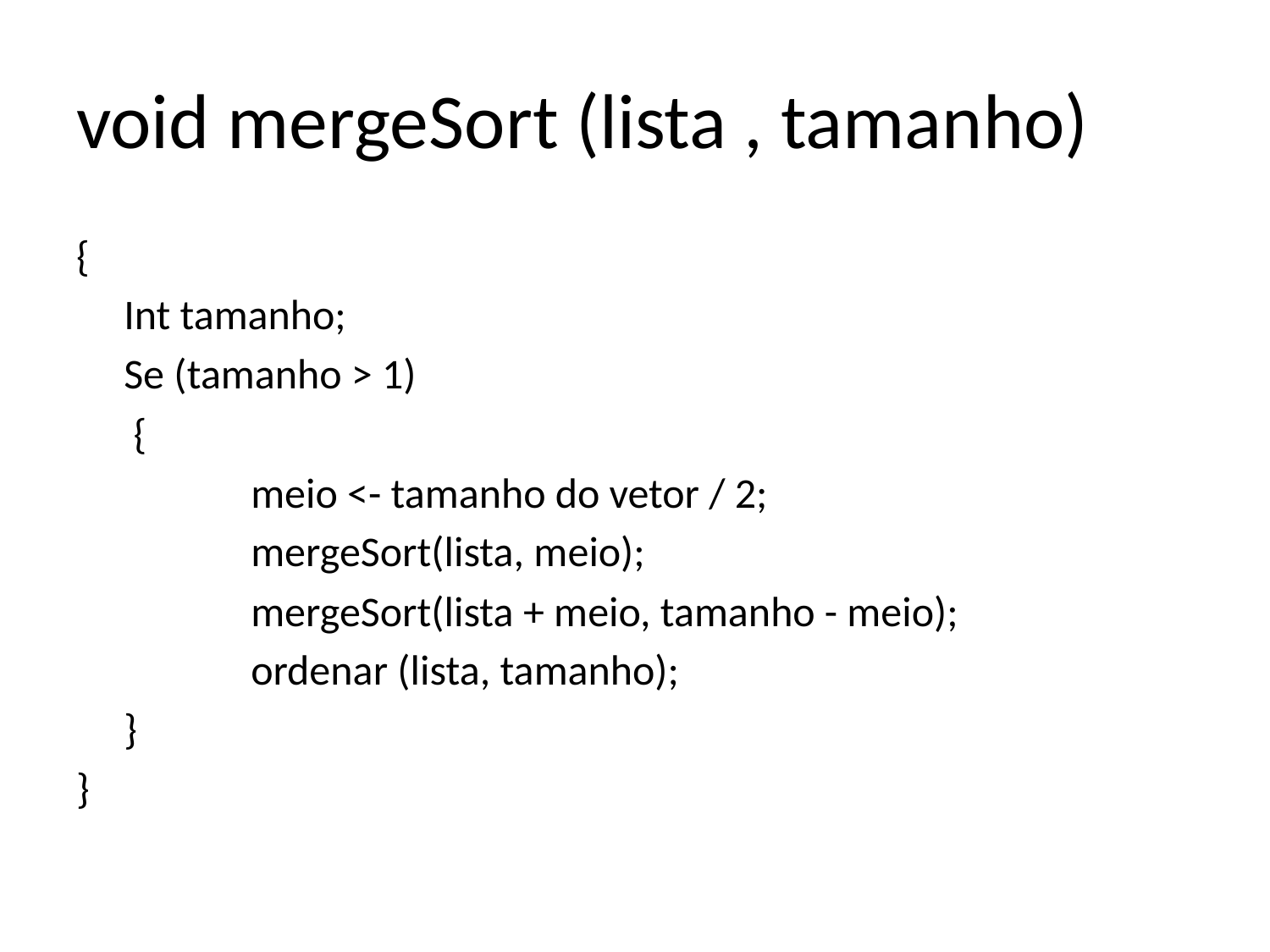

# void mergeSort (lista , tamanho)
{
	Int tamanho;
	Se (tamanho > 1)
	 {
	 	meio <- tamanho do vetor / 2;
	  	mergeSort(lista, meio);
	  	mergeSort(lista + meio, tamanho - meio);
	   	ordenar (lista, tamanho);
	}
}